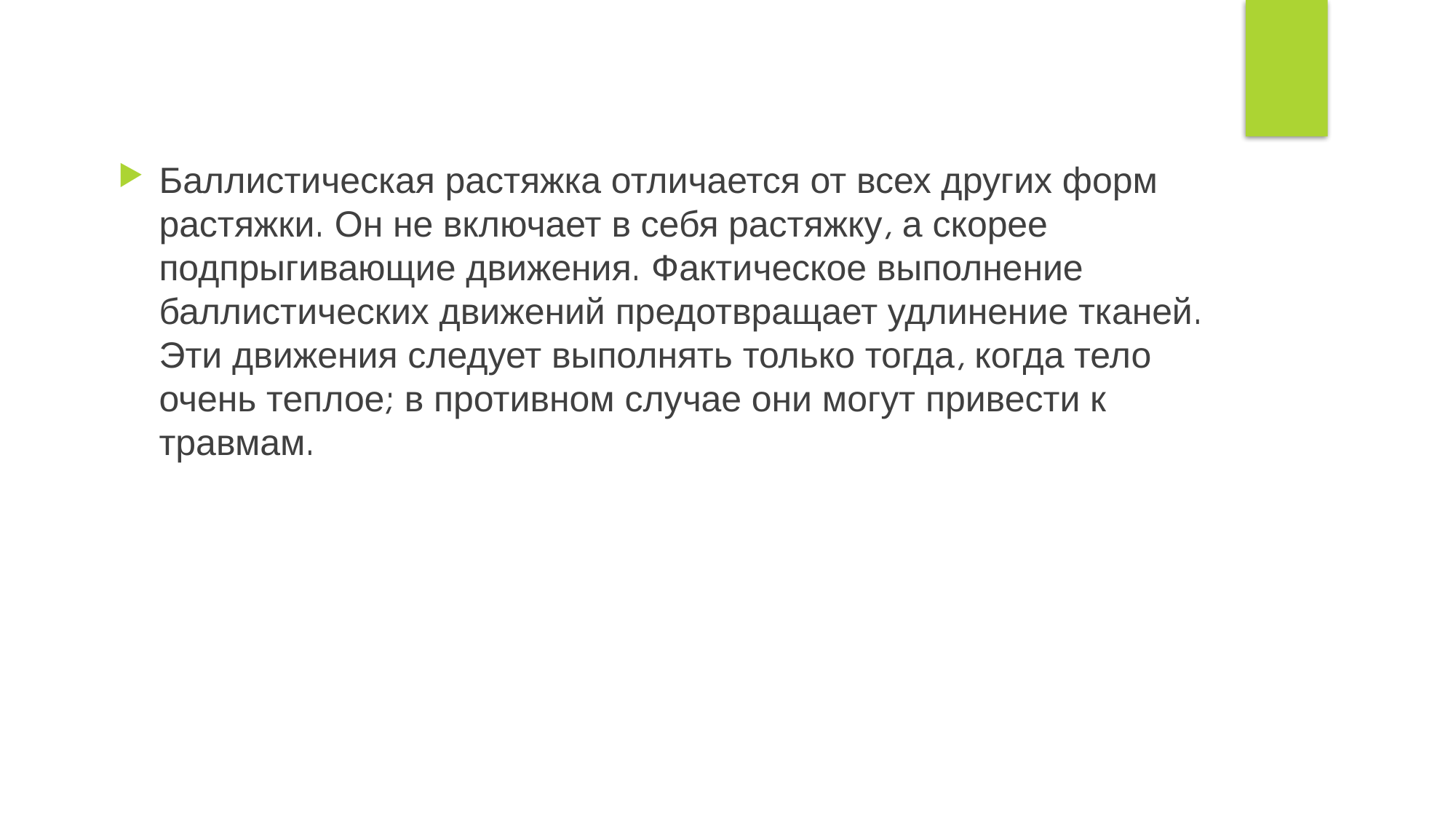

Баллистическая растяжка отличается от всех других форм растяжки. Он не включает в себя растяжку, а скорее подпрыгивающие движения. Фактическое выполнение баллистических движений предотвращает удлинение тканей. Эти движения следует выполнять только тогда, когда тело очень теплое; в противном случае они могут привести к травмам.